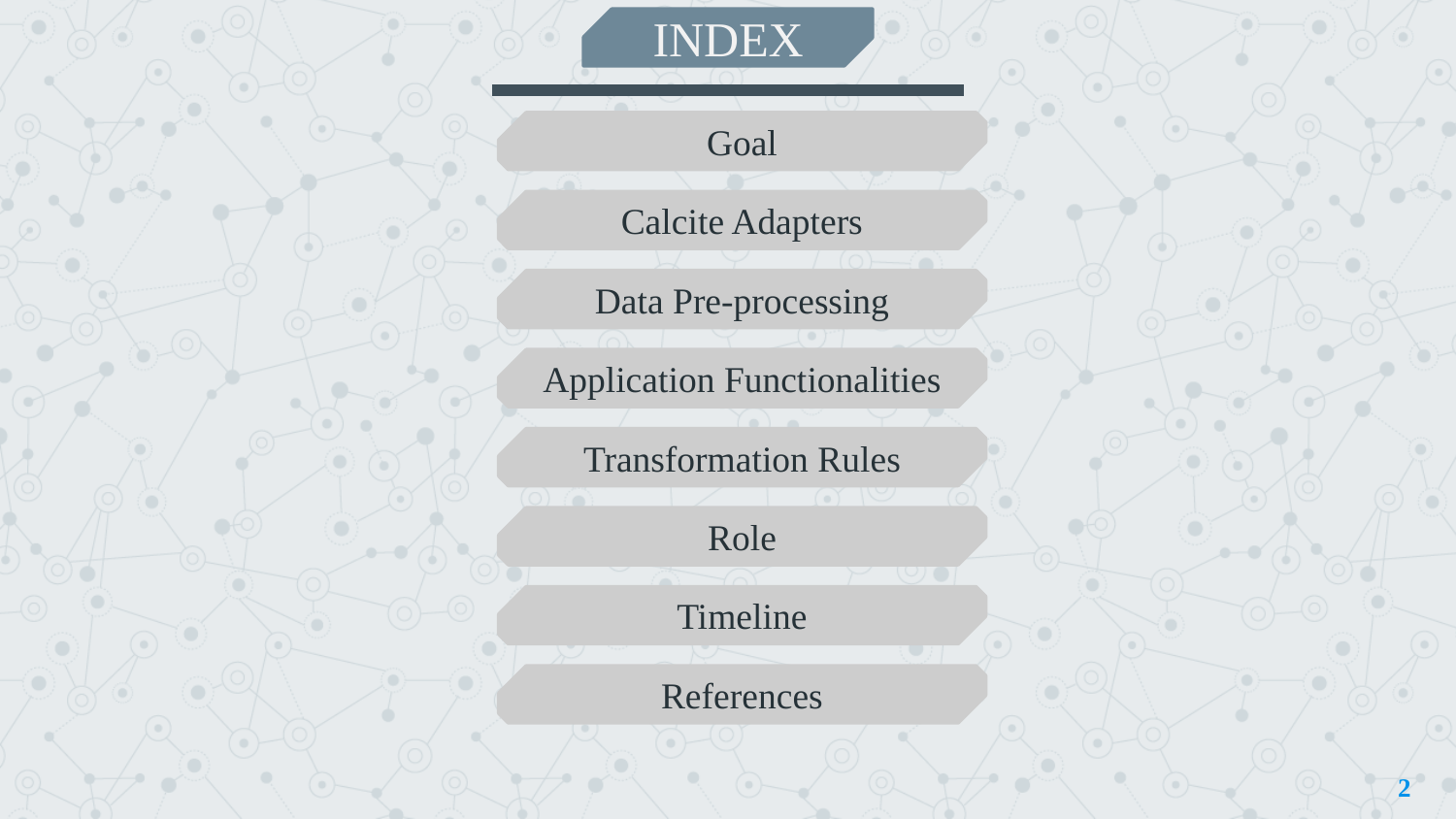

INDEX
Goal
Calcite Adapters
Data Pre-processing
Application Functionalities
Transformation Rules
Role
Timeline
References
2